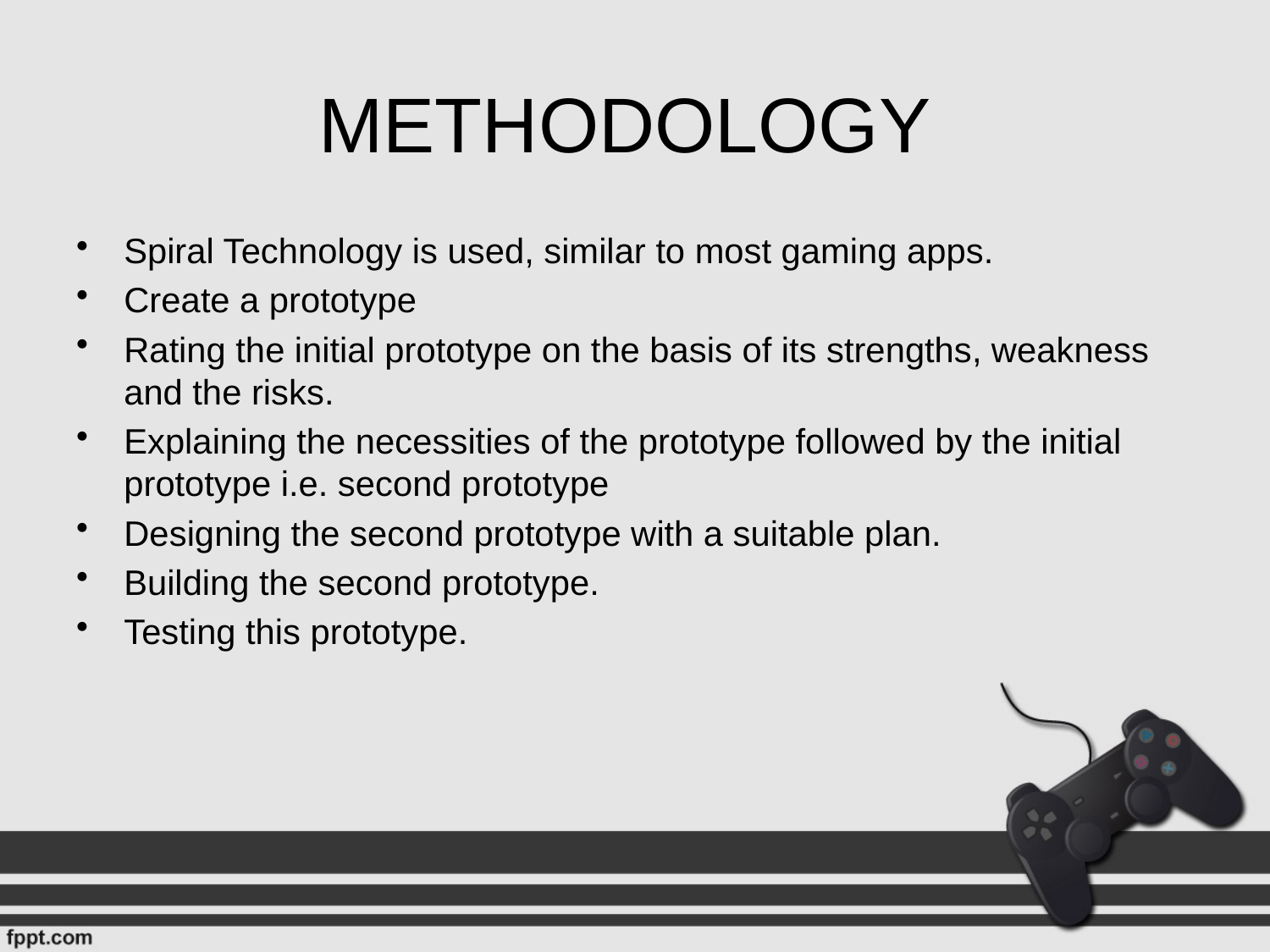

# METHODOLOGY
Spiral Technology is used, similar to most gaming apps.
Create a prototype
Rating the initial prototype on the basis of its strengths, weakness and the risks.
Explaining the necessities of the prototype followed by the initial prototype i.e. second prototype
Designing the second prototype with a suitable plan.
Building the second prototype.
Testing this prototype.